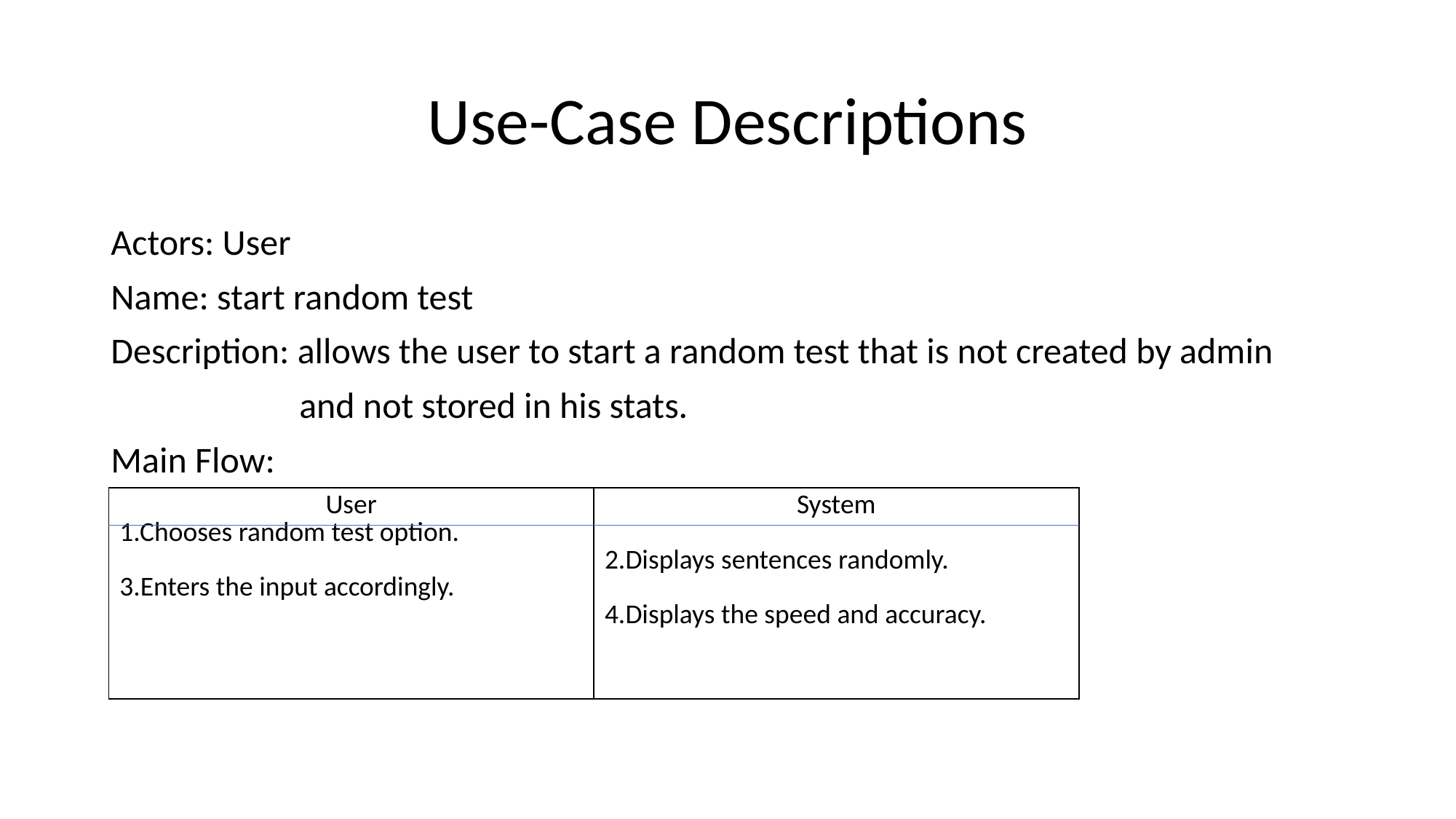

# Use-Case Descriptions
Actors: User
Name: start random test
Description: allows the user to start a random test that is not created by admin
                       and not stored in his stats.
Main Flow:

| User 1.Chooses random test option. 3.Enters the input accordingly. | System 2.Displays sentences randomly. 4.Displays the speed and accuracy. |
| --- | --- |